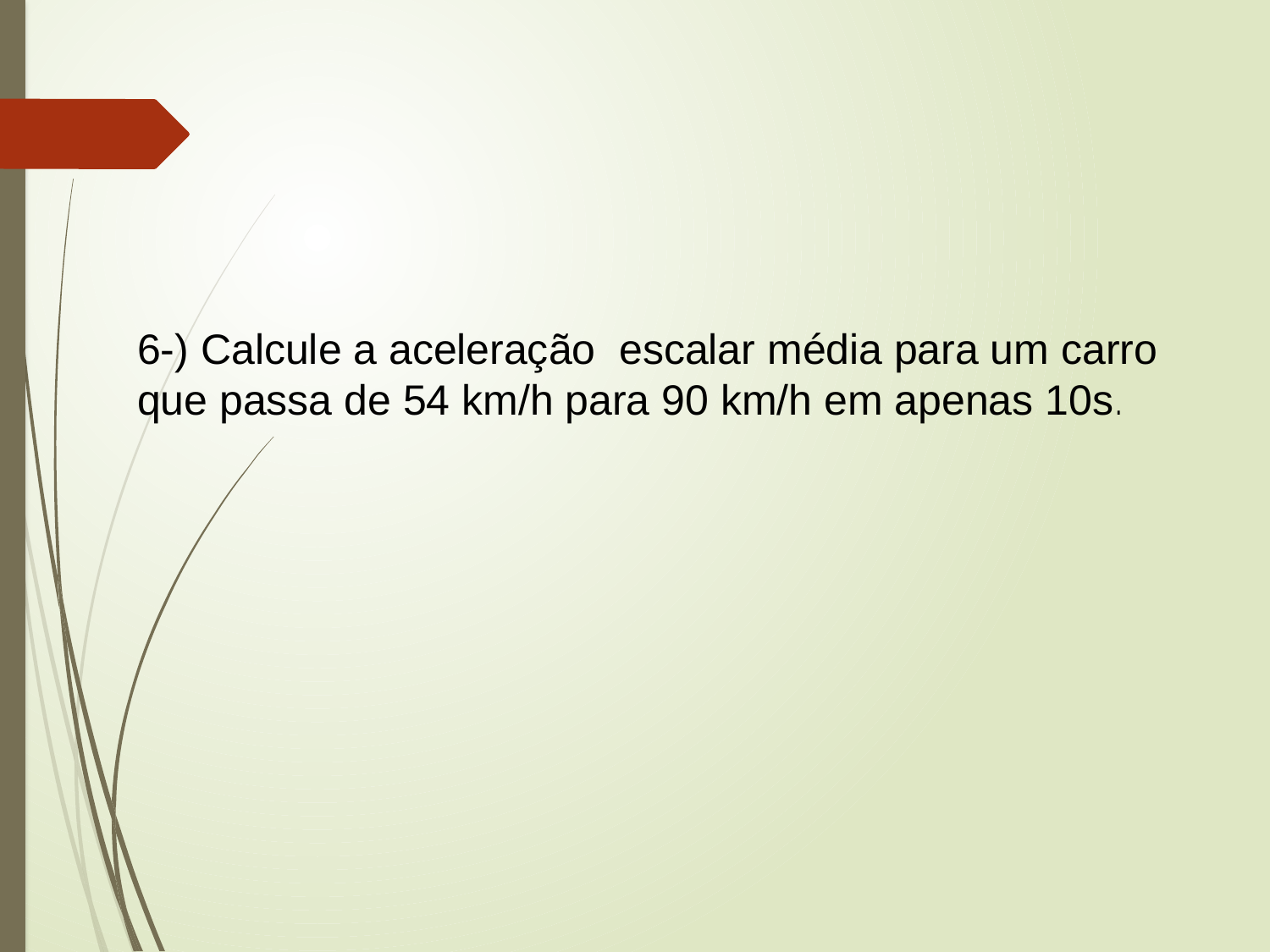

6-) Calcule a aceleração  escalar média para um carro que passa de 54 km/h para 90 km/h em apenas 10s.